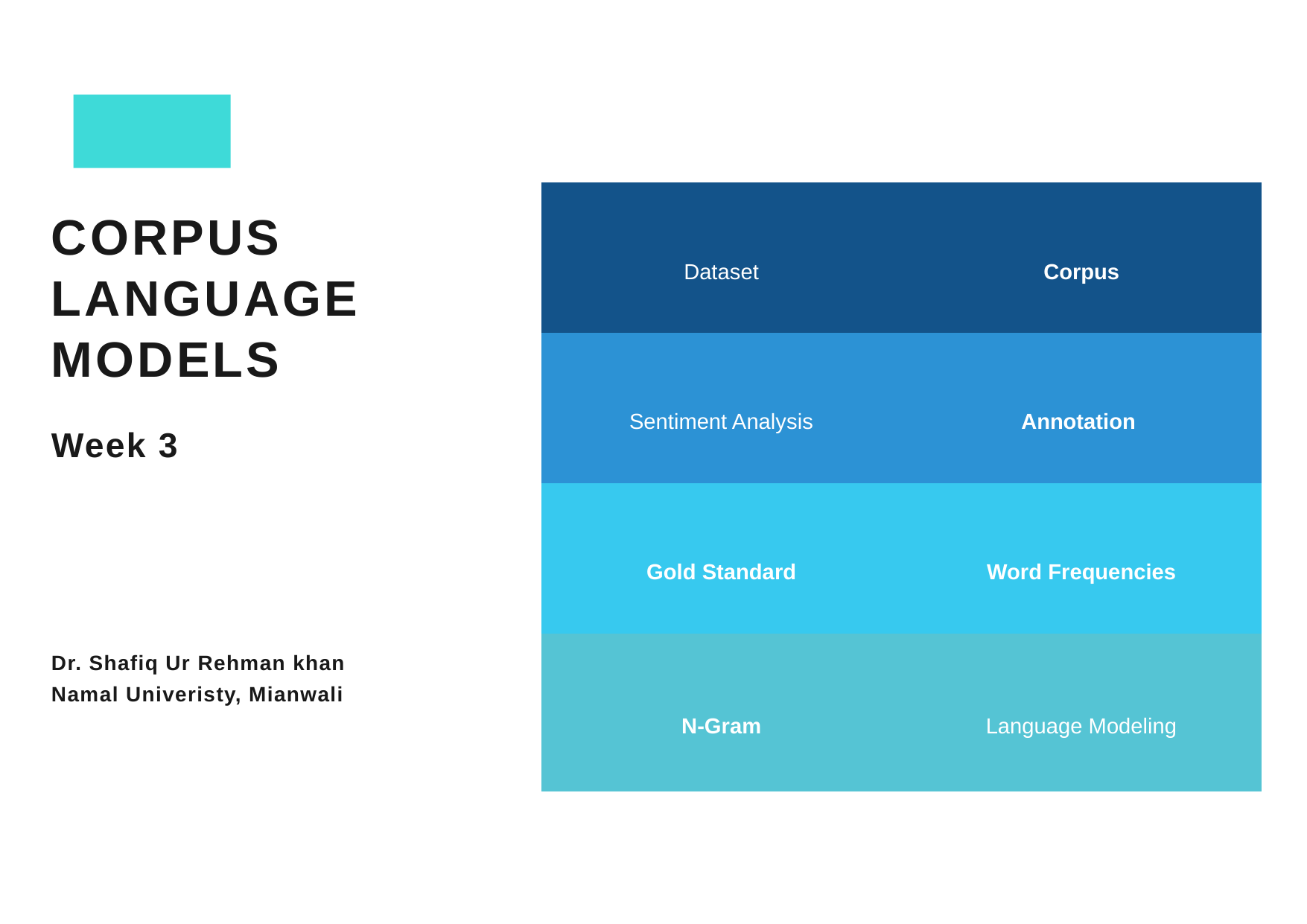

| Dataset | Corpus |
| --- | --- |
| Sentiment Analysis | Annotation |
| Gold Standard | Word Frequencies |
| N-Gram | Language Modeling |
CORPUS
LANGUAGE MODELS
Week 3
Dr. Shafiq Ur Rehman khan
Namal Univeristy, Mianwali